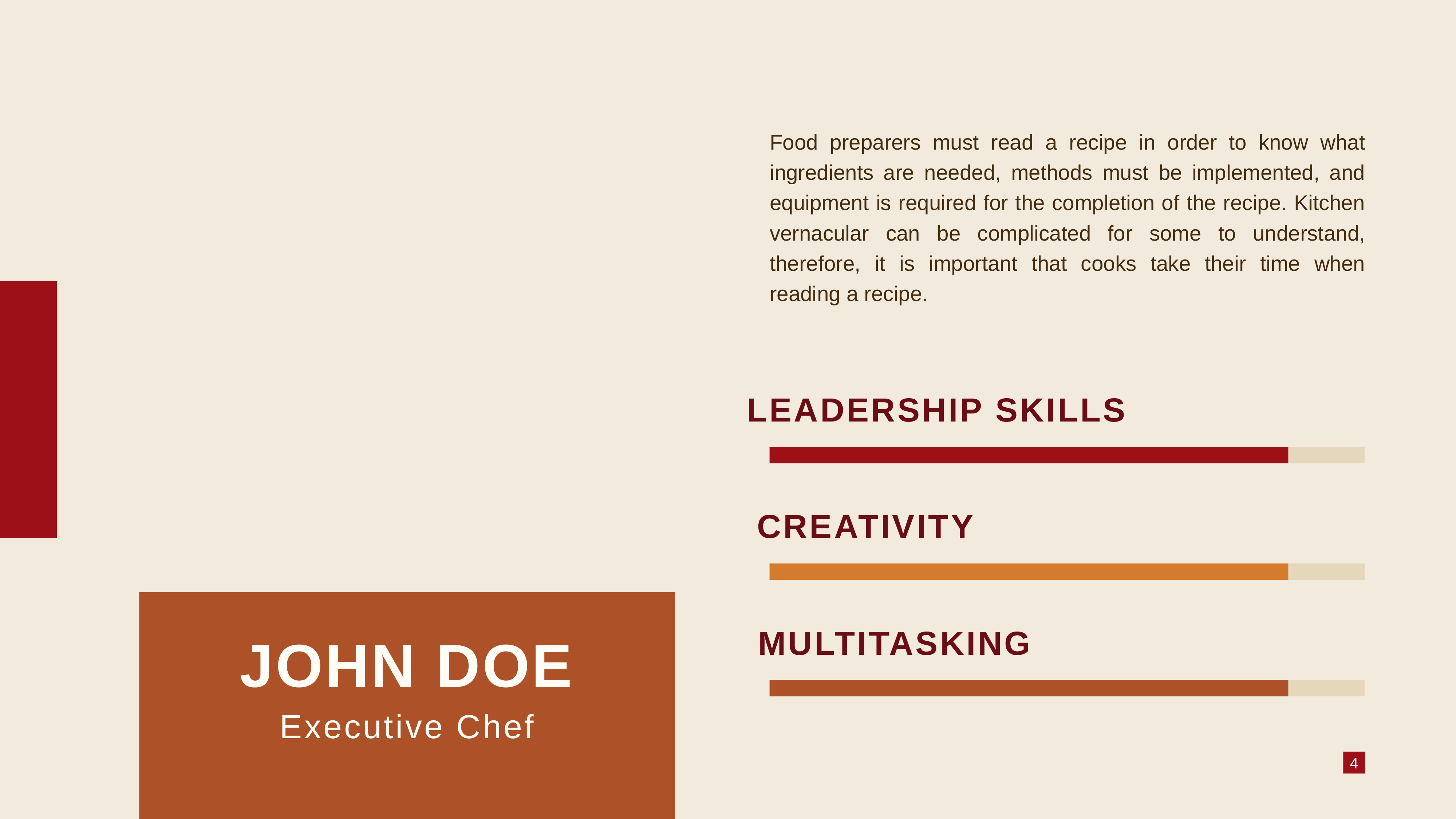

Food preparers must read a recipe in order to know what ingredients are needed, methods must be implemented, and equipment is required for the completion of the recipe. Kitchen vernacular can be complicated for some to understand, therefore, it is important that cooks take their time when reading a recipe.

LEADERSHIP SKILLS

CREATIVITY

MULTITASKING
JOHN DOE

Executive Chef